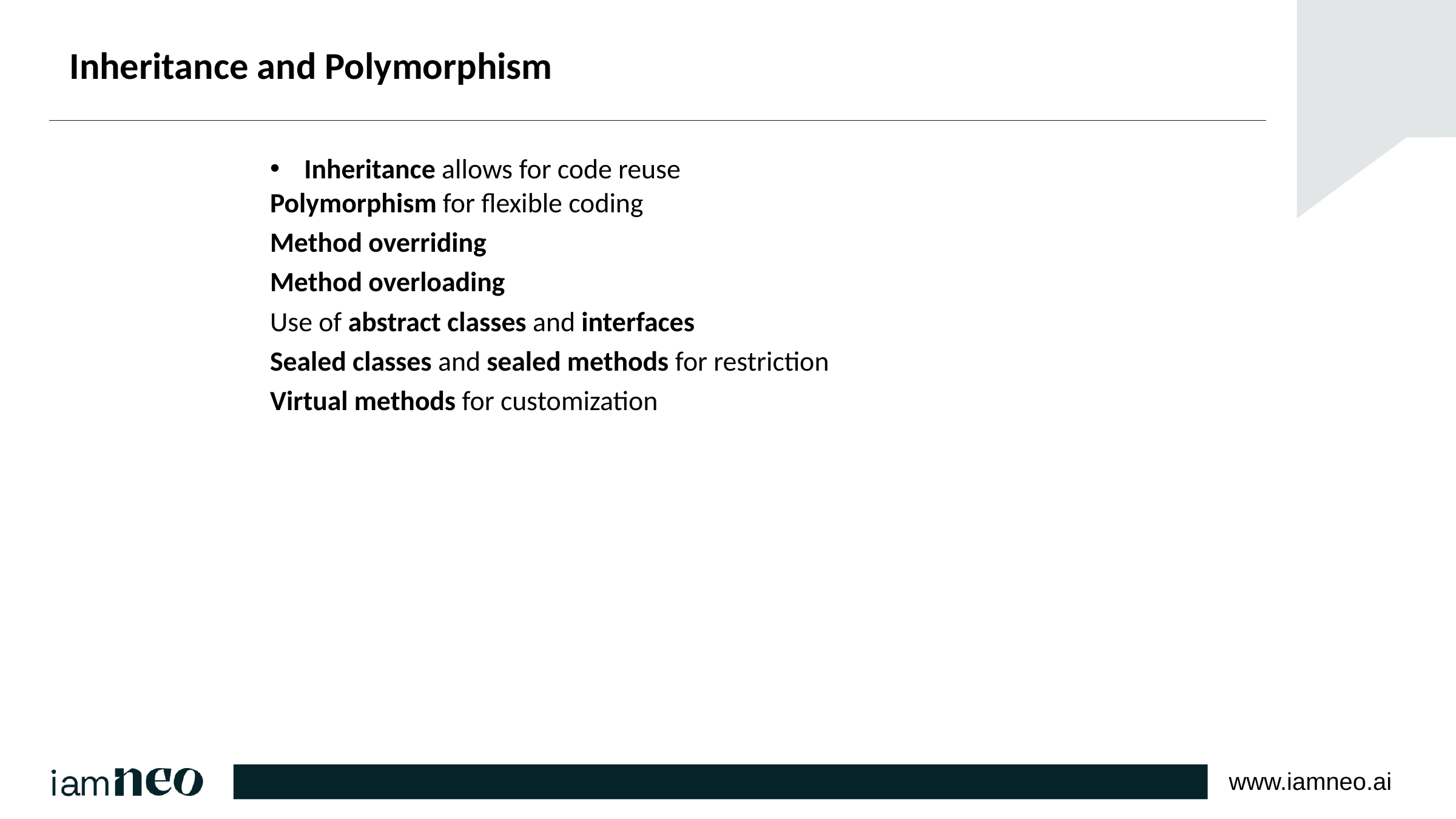

# Inheritance and Polymorphism
Inheritance allows for code reuse
Polymorphism for flexible coding
Method overriding
Method overloading
Use of abstract classes and interfaces
Sealed classes and sealed methods for restriction
Virtual methods for customization